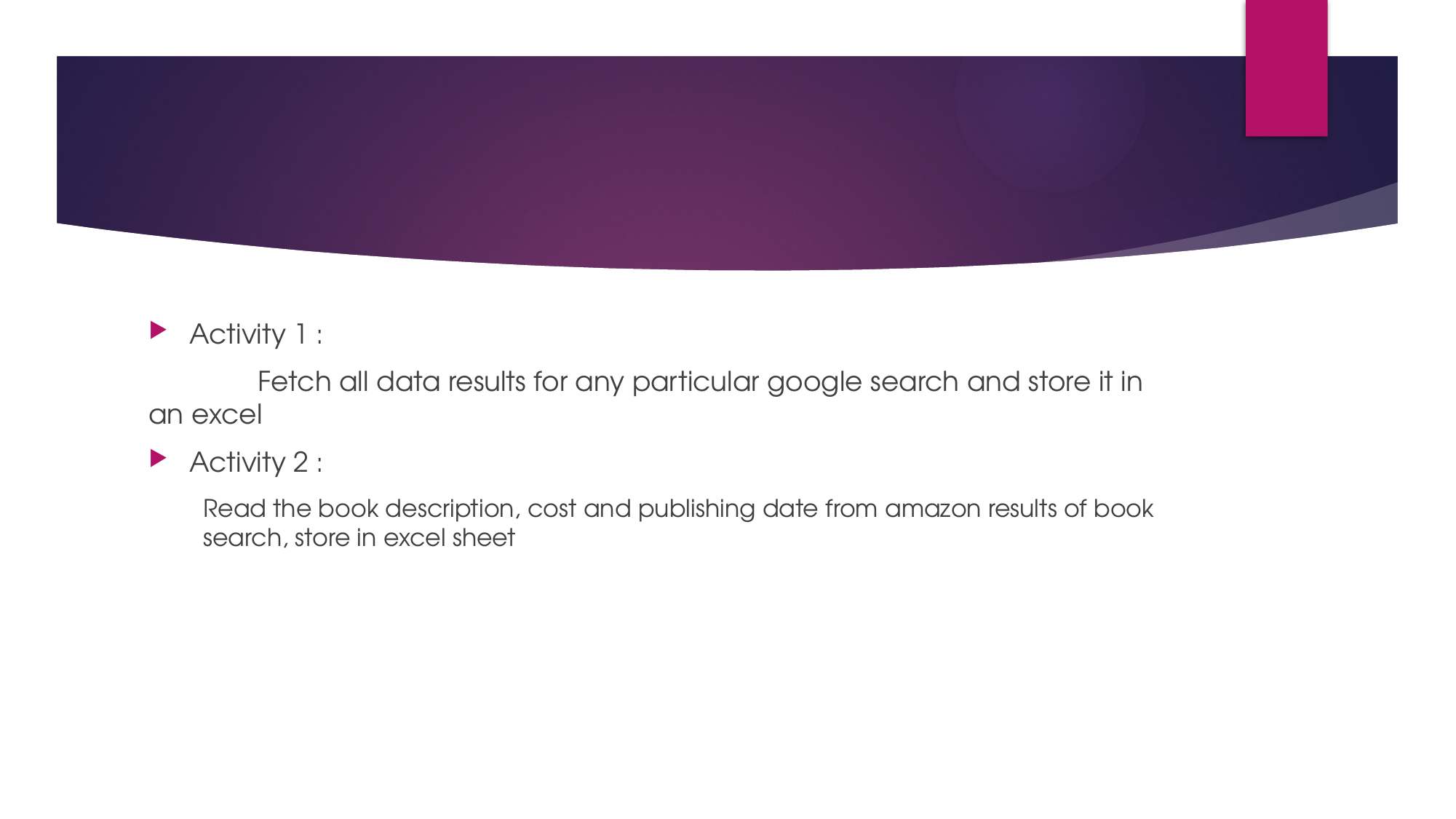

#
Activity 1 :
	Fetch all data results for any particular google search and store it in an excel
Activity 2 :
Read the book description, cost and publishing date from amazon results of book search, store in excel sheet